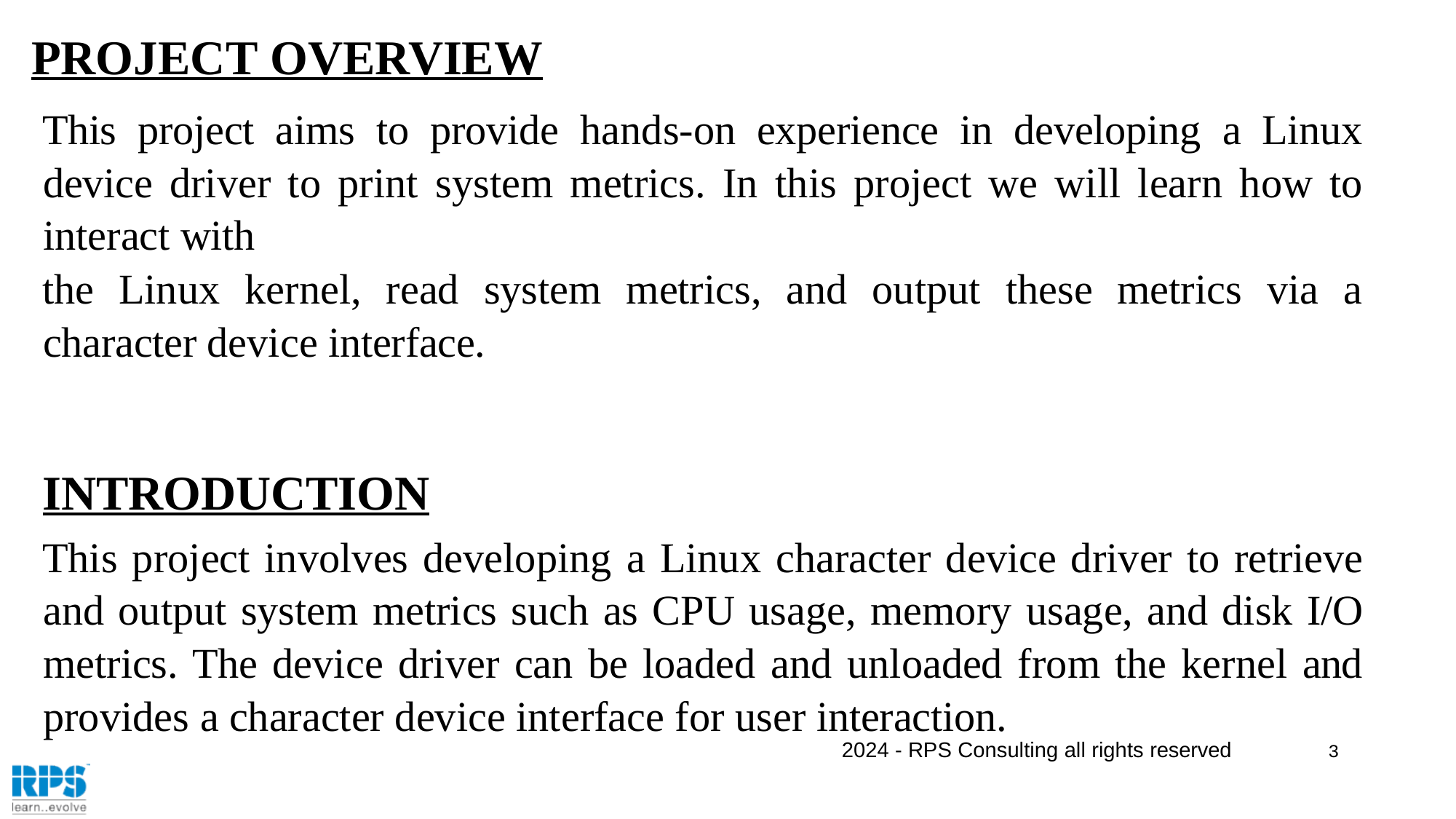

# PROJECT OVERVIEW
This project aims to provide hands-on experience in developing a Linux device driver to print system metrics. In this project we will learn how to interact with
the Linux kernel, read system metrics, and output these metrics via a character device interface.

INTRODUCTION
This project involves developing a Linux character device driver to retrieve and output system metrics such as CPU usage, memory usage, and disk I/O metrics. The device driver can be loaded and unloaded from the kernel and provides a character device interface for user interaction.
2024 - RPS Consulting all rights reserved
3